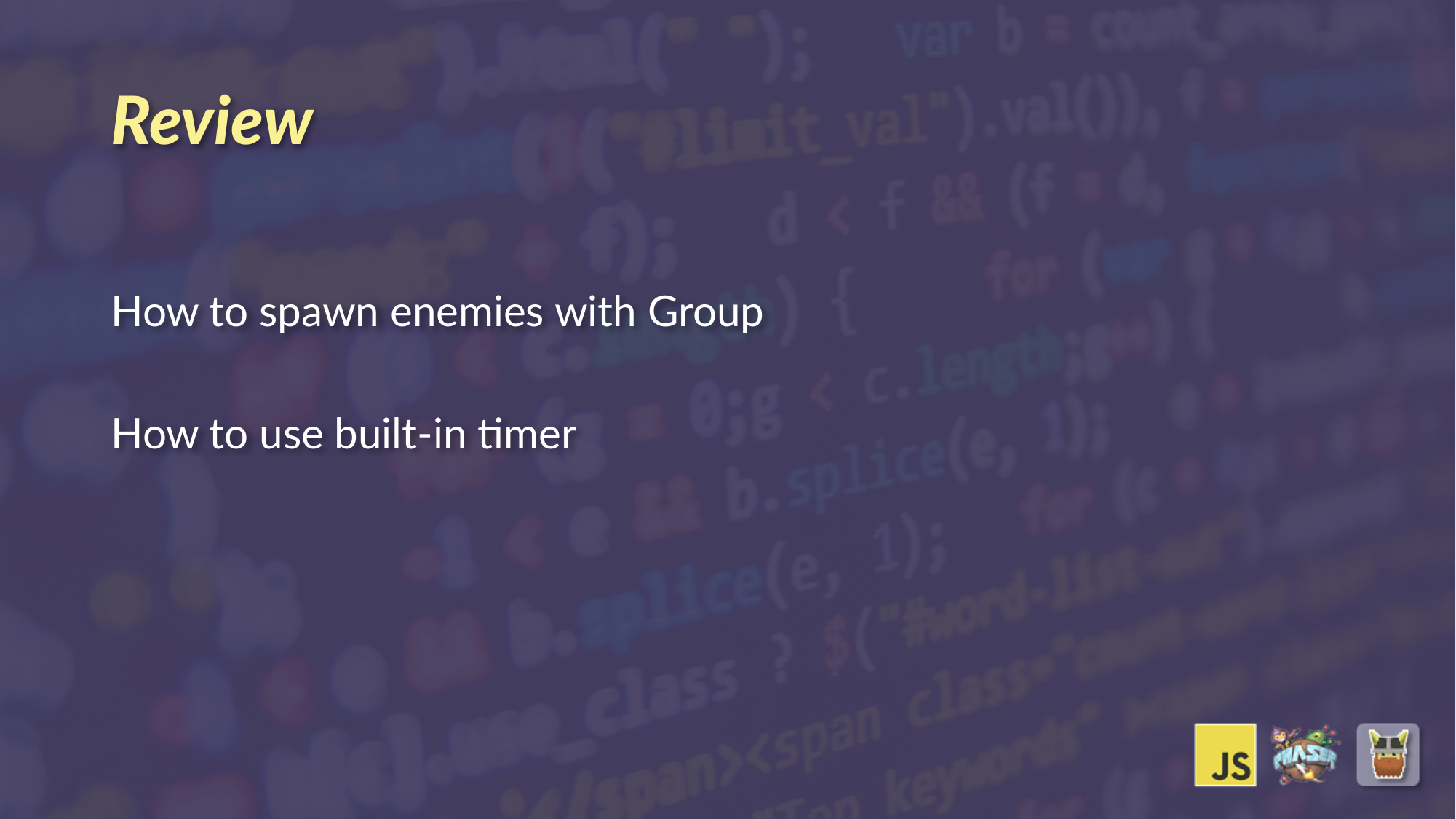

# Review

How to spawn enemies with Group

How to use built-in timer